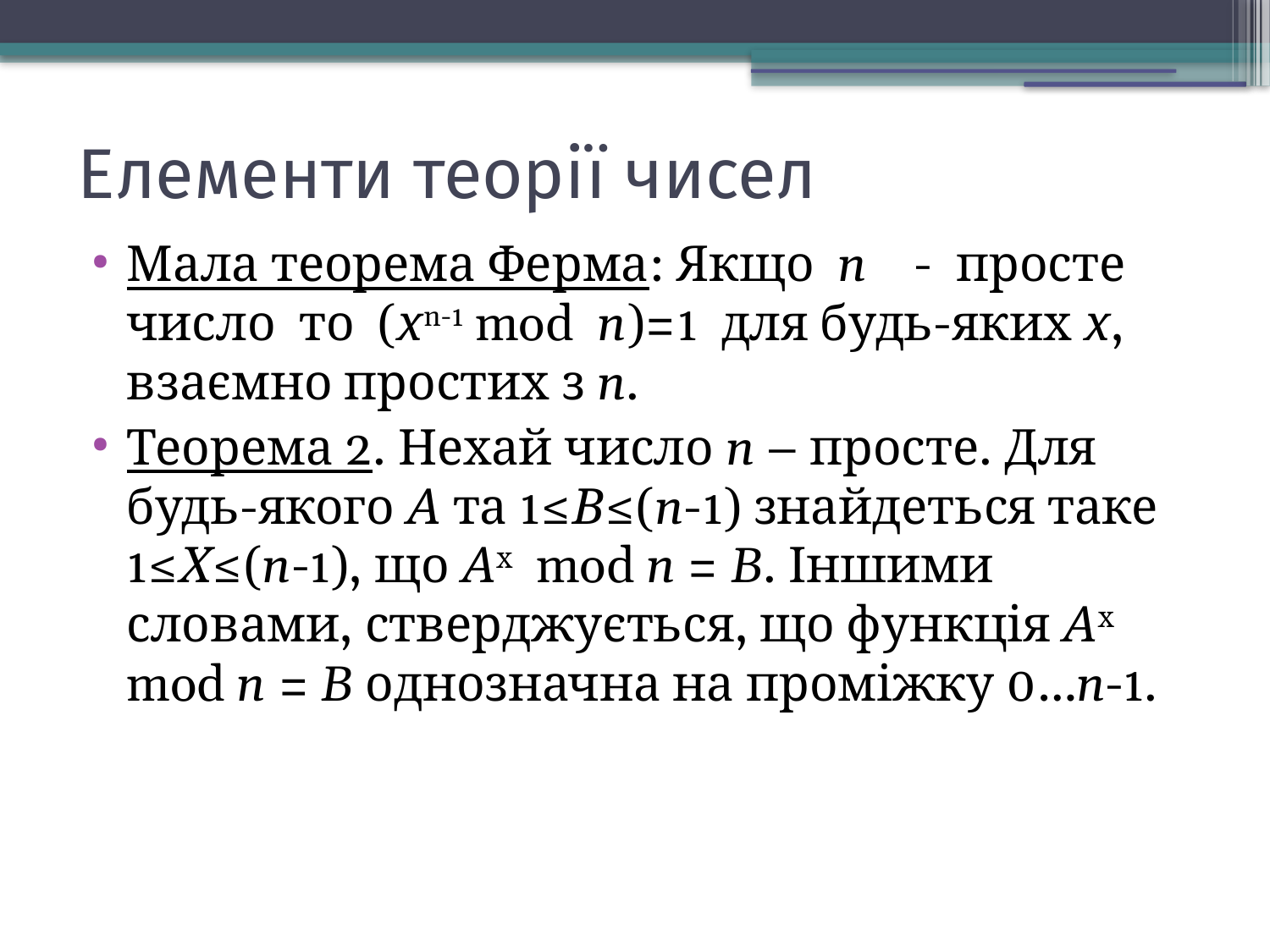

Елементи теорії чисел
Мала теорема Ферма: Якщо  n    -  просте  число  то  (хn-1 mod  n)=1  для будь-яких х, взаємно простих з n.
Теорема 2. Нехай число n – просте. Для будь-якого А та 1≤В≤(n-1) знайдеться таке 1≤Х≤(n-1), що Ах  mod n = B. Іншими словами, стверджується, що функція Ах  mod n = B однозначна на проміжку 0…n-1.